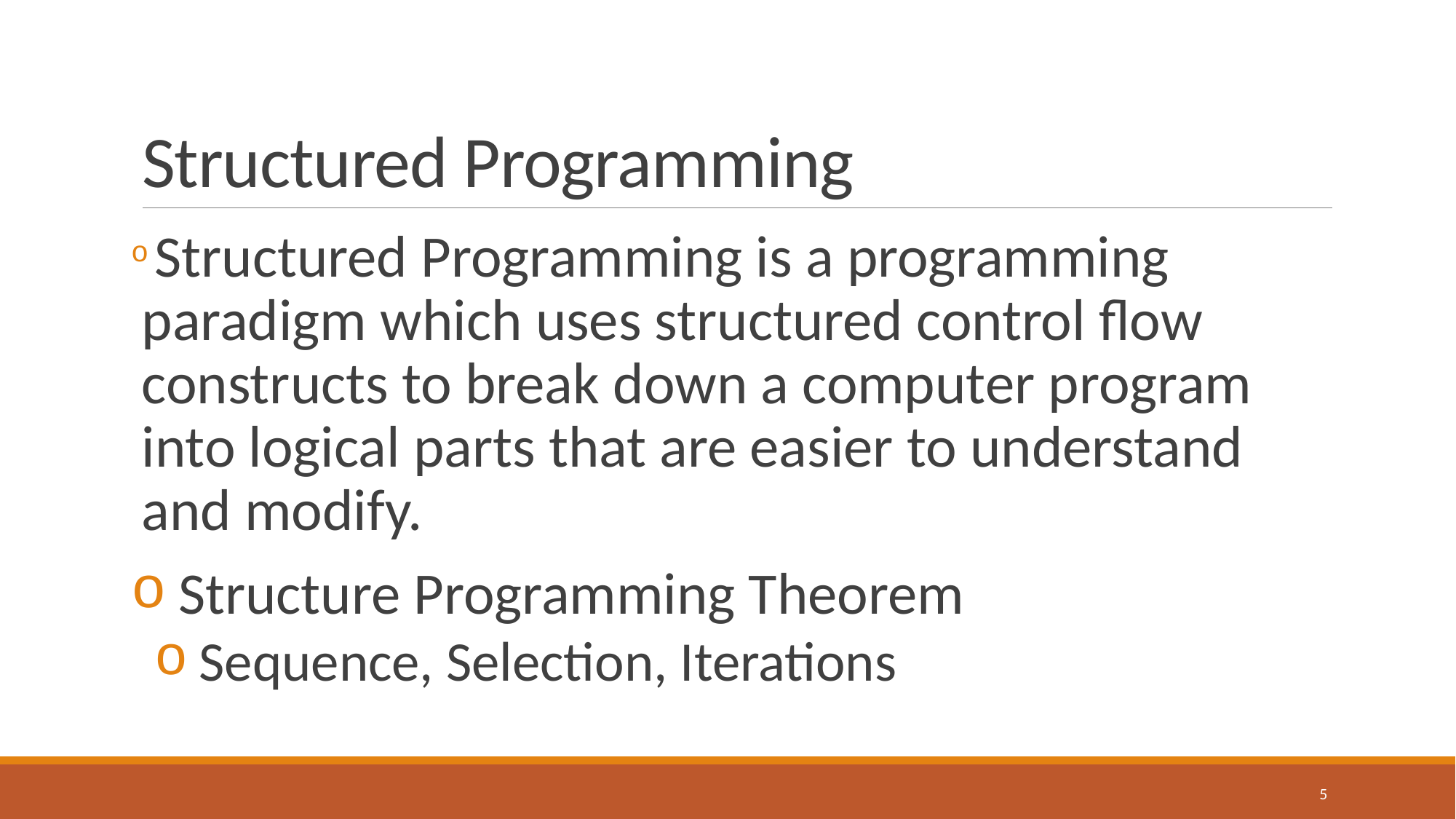

# Structured Programming
 Structured Programming is a programming paradigm which uses structured control flow constructs to break down a computer program into logical parts that are easier to understand and modify.
 Structure Programming Theorem
 Sequence, Selection, Iterations
5